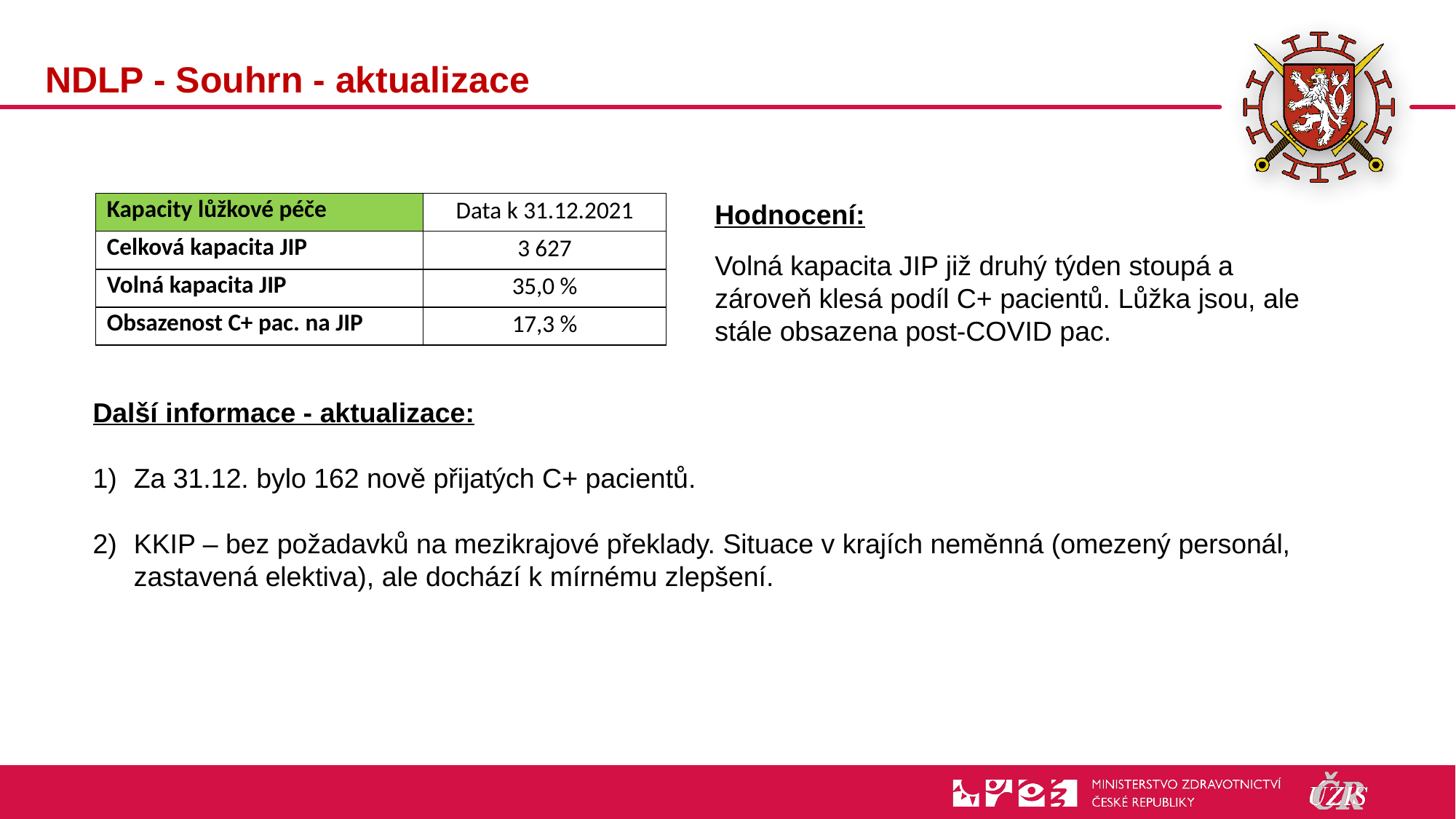

# NDLP - Souhrn - aktualizace
Hodnocení:
Volná kapacita JIP již druhý týden stoupá a zároveň klesá podíl C+ pacientů. Lůžka jsou, ale stále obsazena post-COVID pac.
| Kapacity lůžkové péče | Data k 31.12.2021 |
| --- | --- |
| Celková kapacita JIP | 3 627 |
| Volná kapacita JIP | 35,0 % |
| Obsazenost C+ pac. na JIP | 17,3 % |
Další informace - aktualizace:

Za 31.12. bylo 162 nově přijatých C+ pacientů.

KKIP – bez požadavků na mezikrajové překlady. Situace v krajích neměnná (omezený personál, zastavená elektiva), ale dochází k mírnému zlepšení.